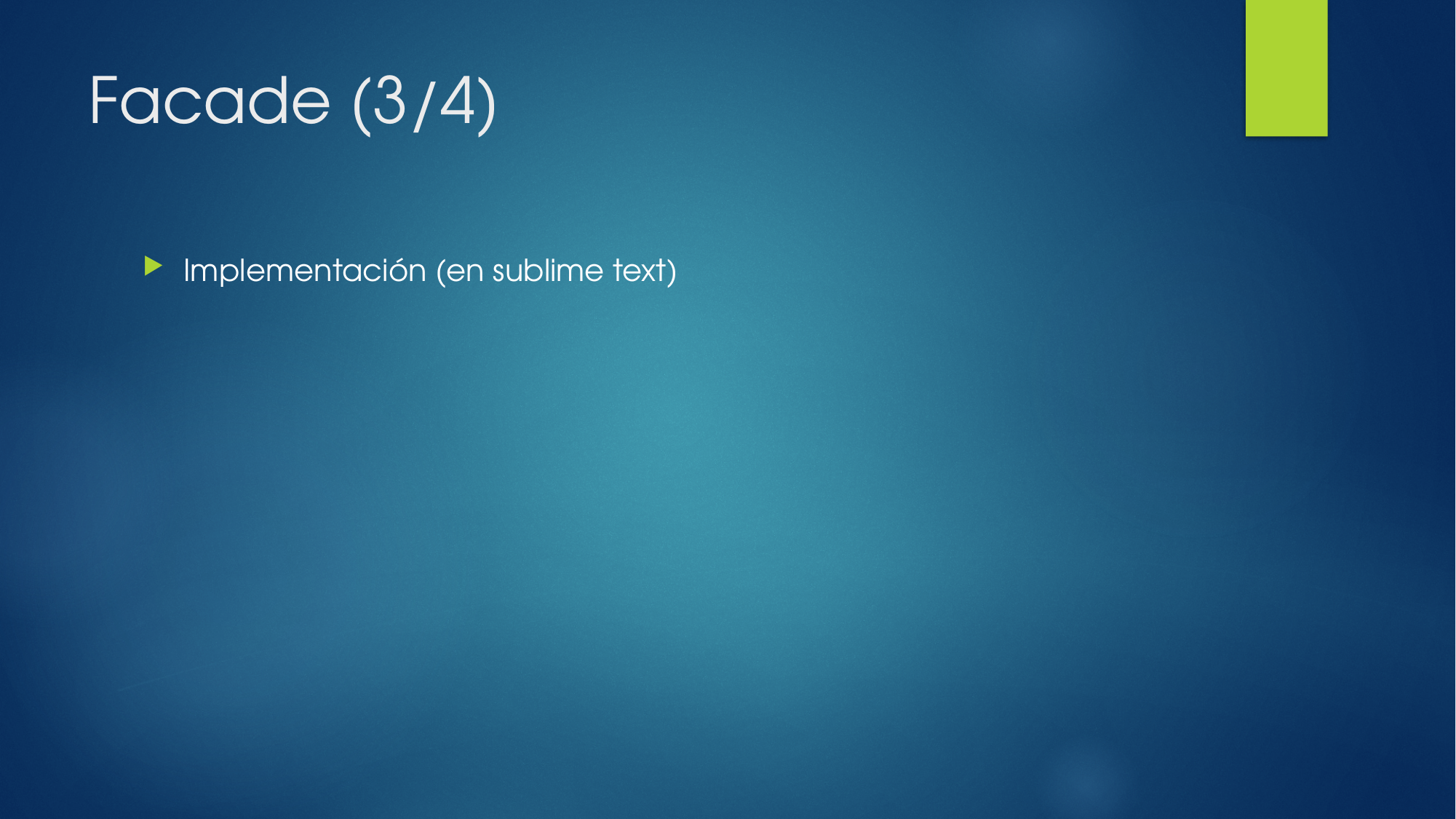

# Facade (3/4)
Implementación (en sublime text)